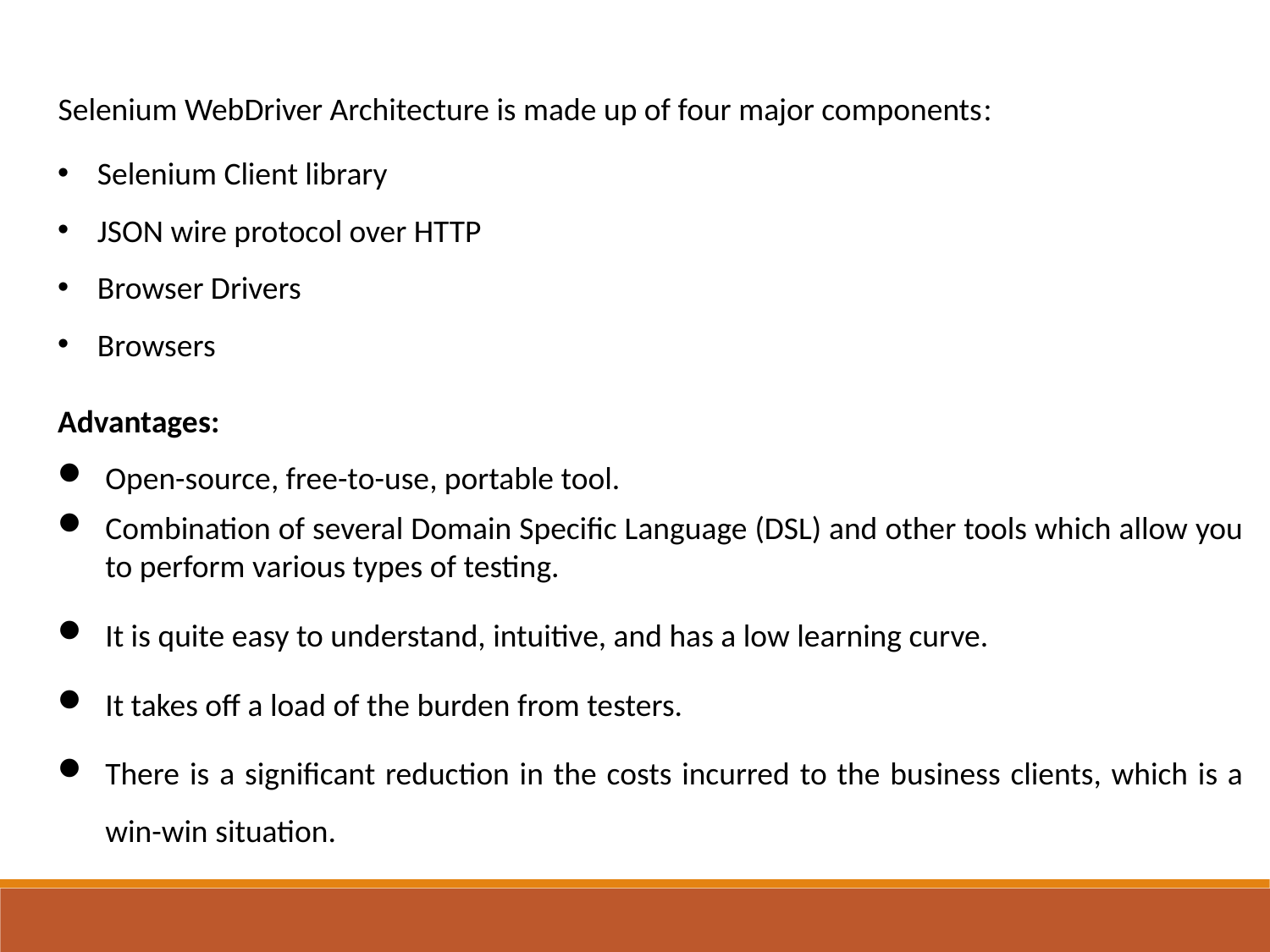

Selenium WebDriver Architecture is made up of four major components:
Selenium Client library
JSON wire protocol over HTTP
Browser Drivers
Browsers

Advantages:
Open-source, free-to-use, portable tool.
Combination of several Domain Specific Language (DSL) and other tools which allow you to perform various types of testing.
It is quite easy to understand, intuitive, and has a low learning curve.
It takes off a load of the burden from testers.
There is a significant reduction in the costs incurred to the business clients, which is a win-win situation.